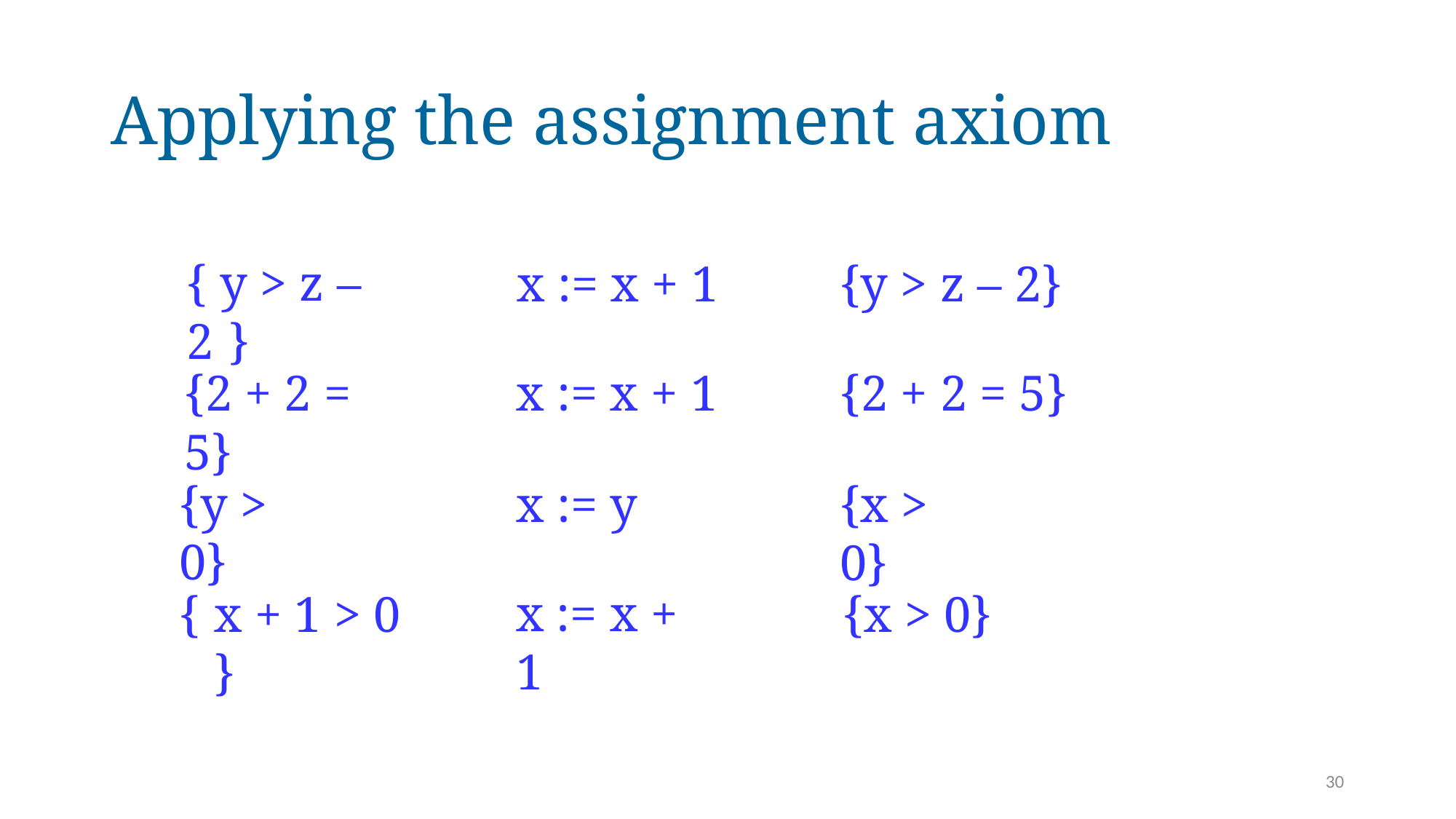

# Applying the assignment axiom
{ y > z –2 }
		        x := x + 1
{y > z – 2}
{2 + 2 = 5}

x := x + 1
{2 + 2 = 5}
{y > 0}

x := y
{x > 0}
x := x + 1
{	x + 1 > 0	}
{x > 0}
30